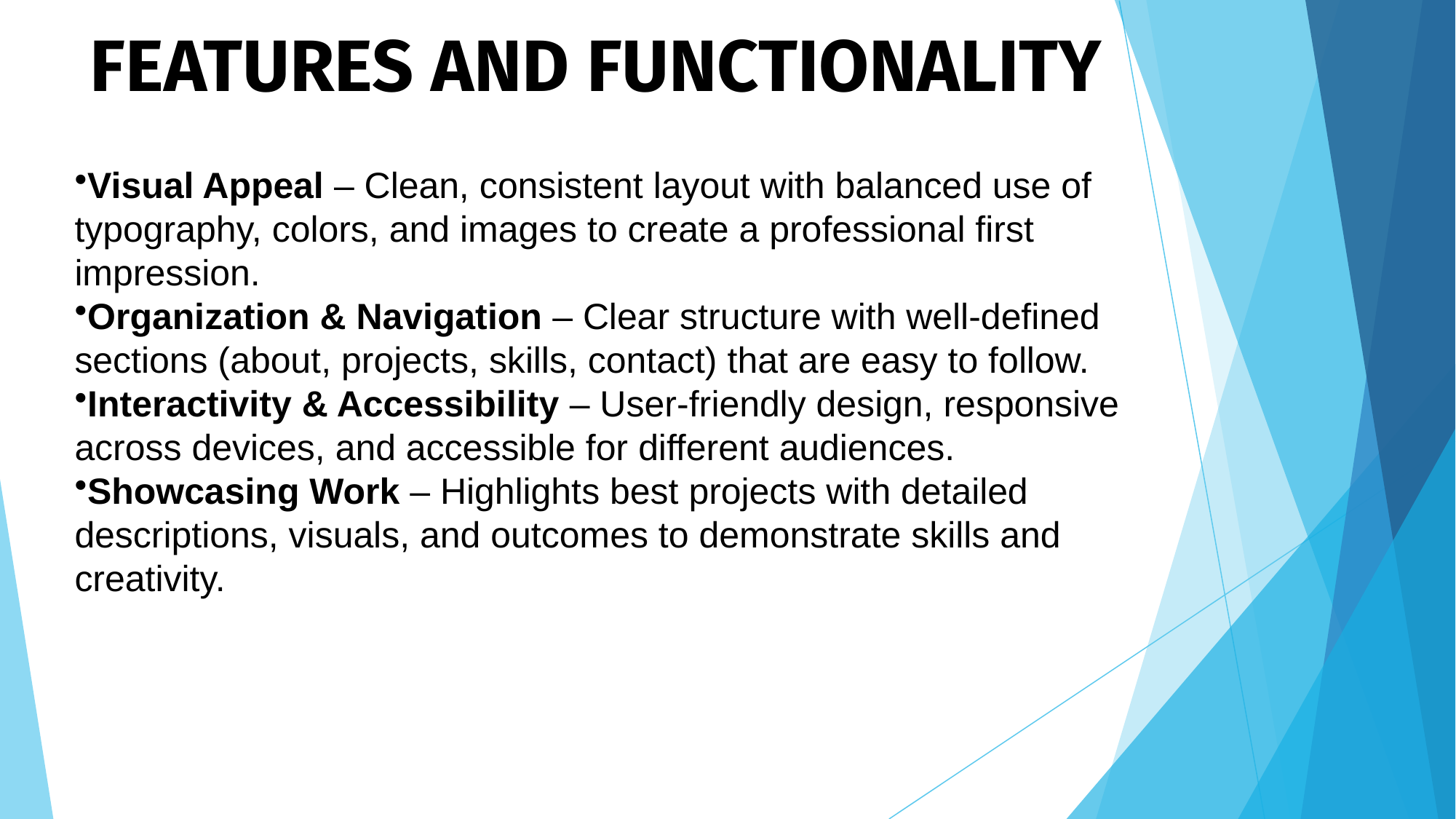

# FEATURES AND FUNCTIONALITY
Visual Appeal – Clean, consistent layout with balanced use of typography, colors, and images to create a professional first impression.
Organization & Navigation – Clear structure with well-defined sections (about, projects, skills, contact) that are easy to follow.
Interactivity & Accessibility – User-friendly design, responsive across devices, and accessible for different audiences.
Showcasing Work – Highlights best projects with detailed descriptions, visuals, and outcomes to demonstrate skills and creativity.